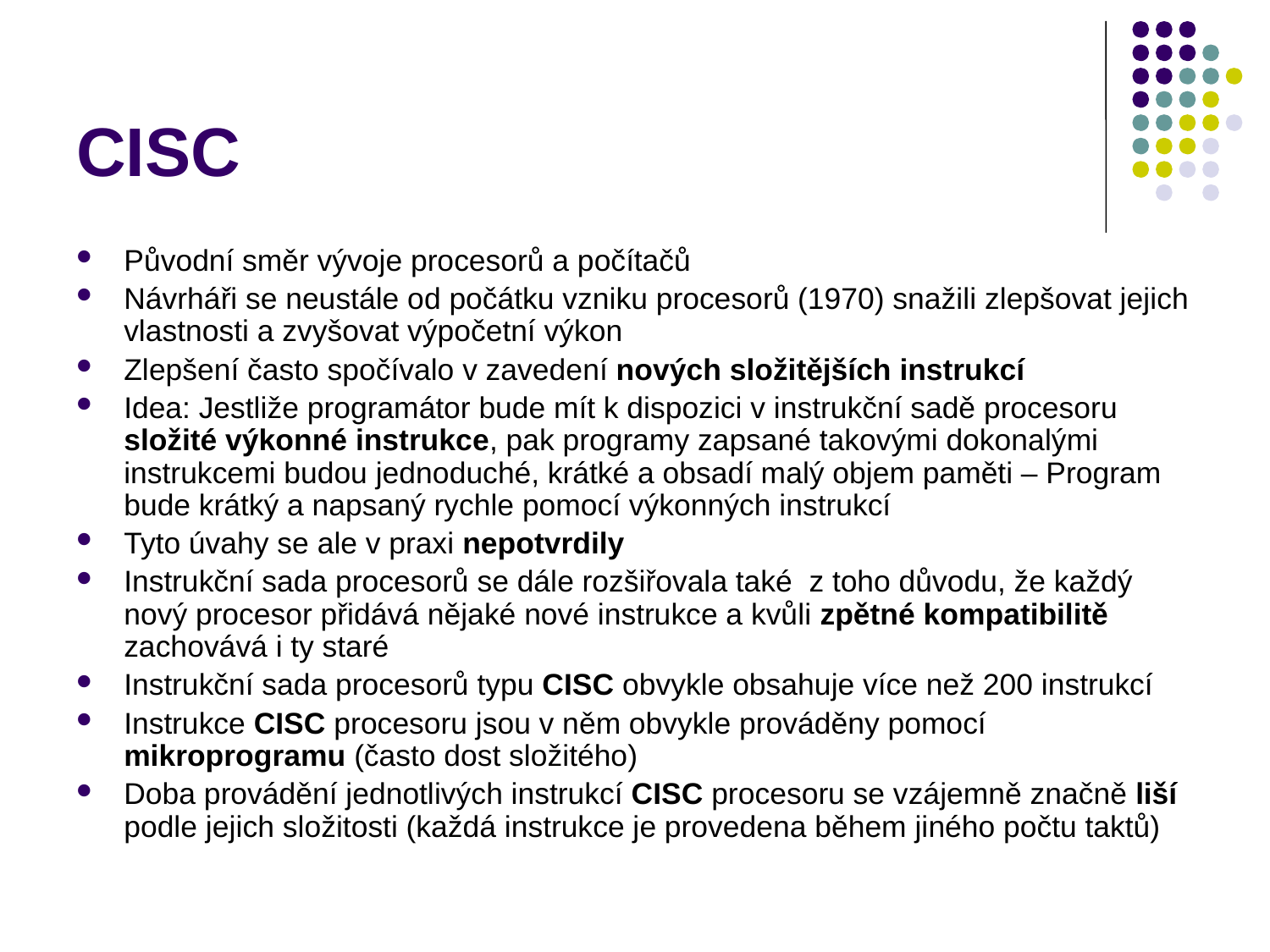

# CISC
Původní směr vývoje procesorů a počítačů
Návrháři se neustále od počátku vzniku procesorů (1970) snažili zlepšovat jejich vlastnosti a zvyšovat výpočetní výkon
Zlepšení často spočívalo v zavedení nových složitějších instrukcí
Idea: Jestliže programátor bude mít k dispozici v instrukční sadě procesoru složité výkonné instrukce, pak programy zapsané takovými dokonalými instrukcemi budou jednoduché, krátké a obsadí malý objem paměti – Program bude krátký a napsaný rychle pomocí výkonných instrukcí
Tyto úvahy se ale v praxi nepotvrdily
Instrukční sada procesorů se dále rozšiřovala také  z toho důvodu, že každý nový procesor přidává nějaké nové instrukce a kvůli zpětné kompatibilitě zachovává i ty staré
Instrukční sada procesorů typu CISC obvykle obsahuje více než 200 instrukcí
Instrukce CISC procesoru jsou v něm obvykle prováděny pomocí mikroprogramu (často dost složitého)
Doba provádění jednotlivých instrukcí CISC procesoru se vzájemně značně liší podle jejich složitosti (každá instrukce je provedena během jiného počtu taktů)